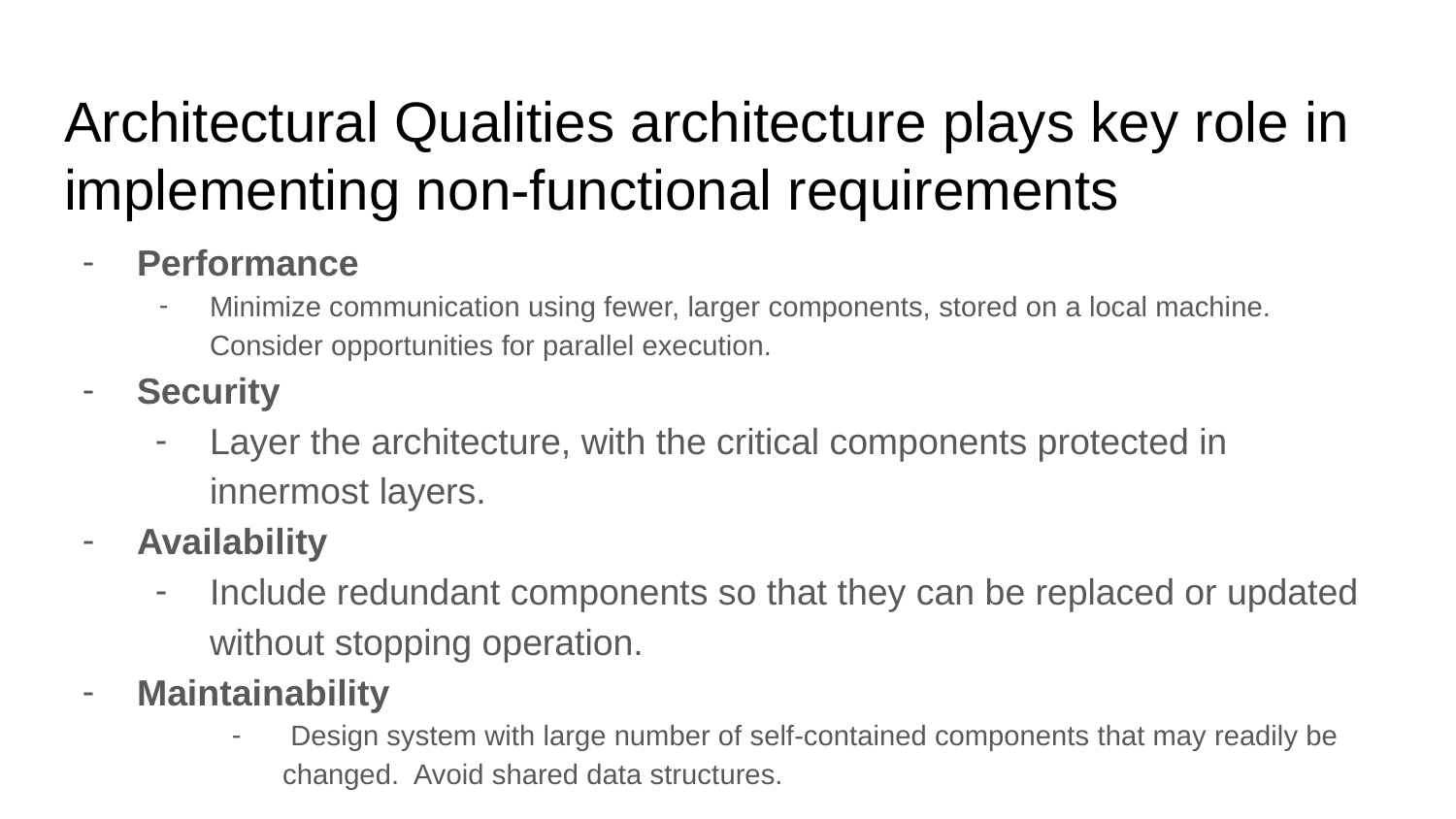

# Architectural Qualities architecture plays key role in implementing non-functional requirements
Performance
Minimize communication using fewer, larger components, stored on a local machine. Consider opportunities for parallel execution.
Security
Layer the architecture, with the critical components protected in innermost layers.
Availability
Include redundant components so that they can be replaced or updated without stopping operation.
Maintainability
 Design system with large number of self-contained components that may readily be changed.  Avoid shared data structures.